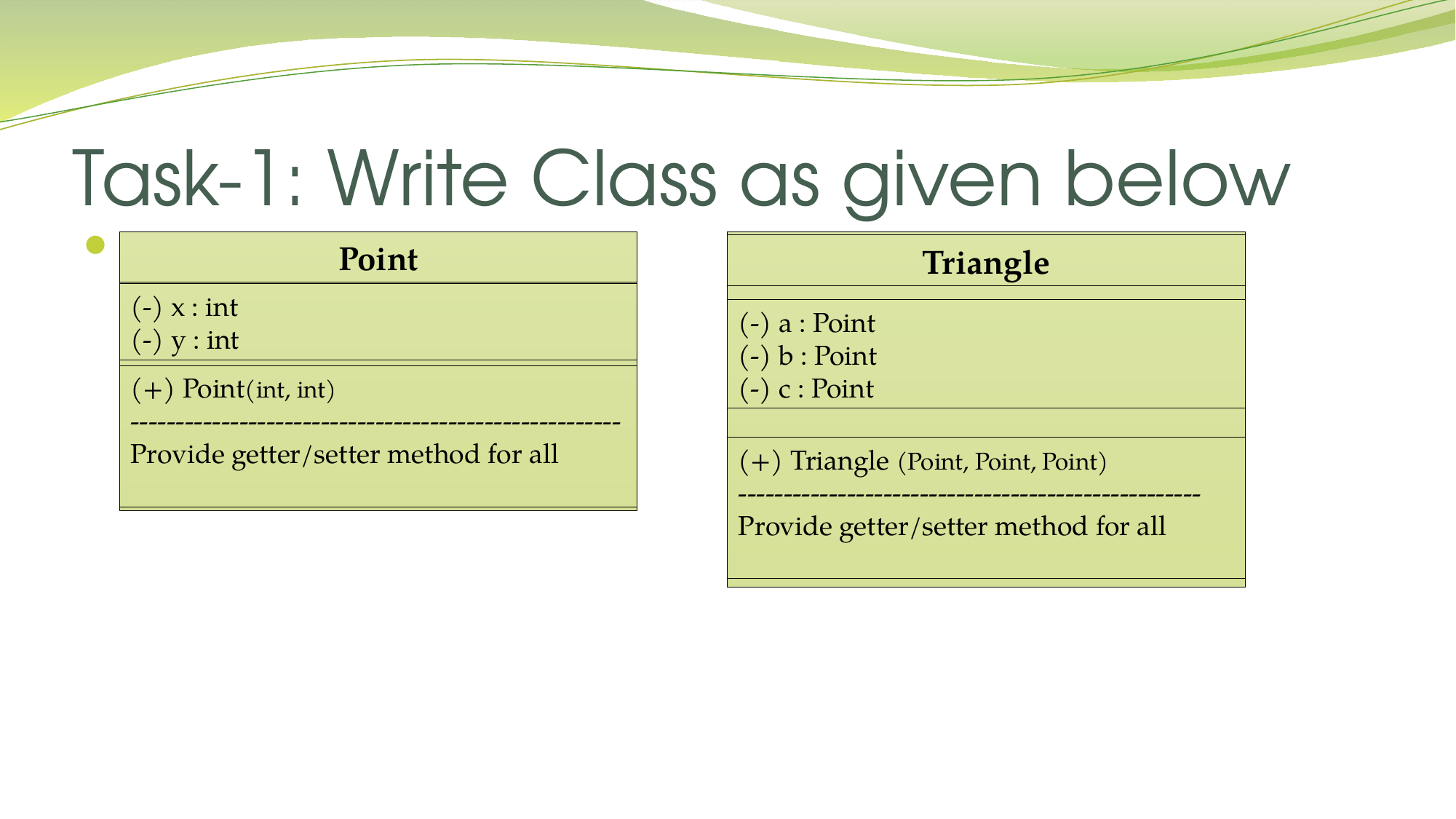

# Task-1: Write Class as given below

Point
(-) x : int
(-) y : int
(+) Point(int, int)
------------------------------------------------------Provide getter/setter method for all

Triangle
(-) a : Point
(-) b : Point
(-) c : Point
(+) Triangle (Point, Point, Point)
---------------------------------------------------Provide getter/setter method for all